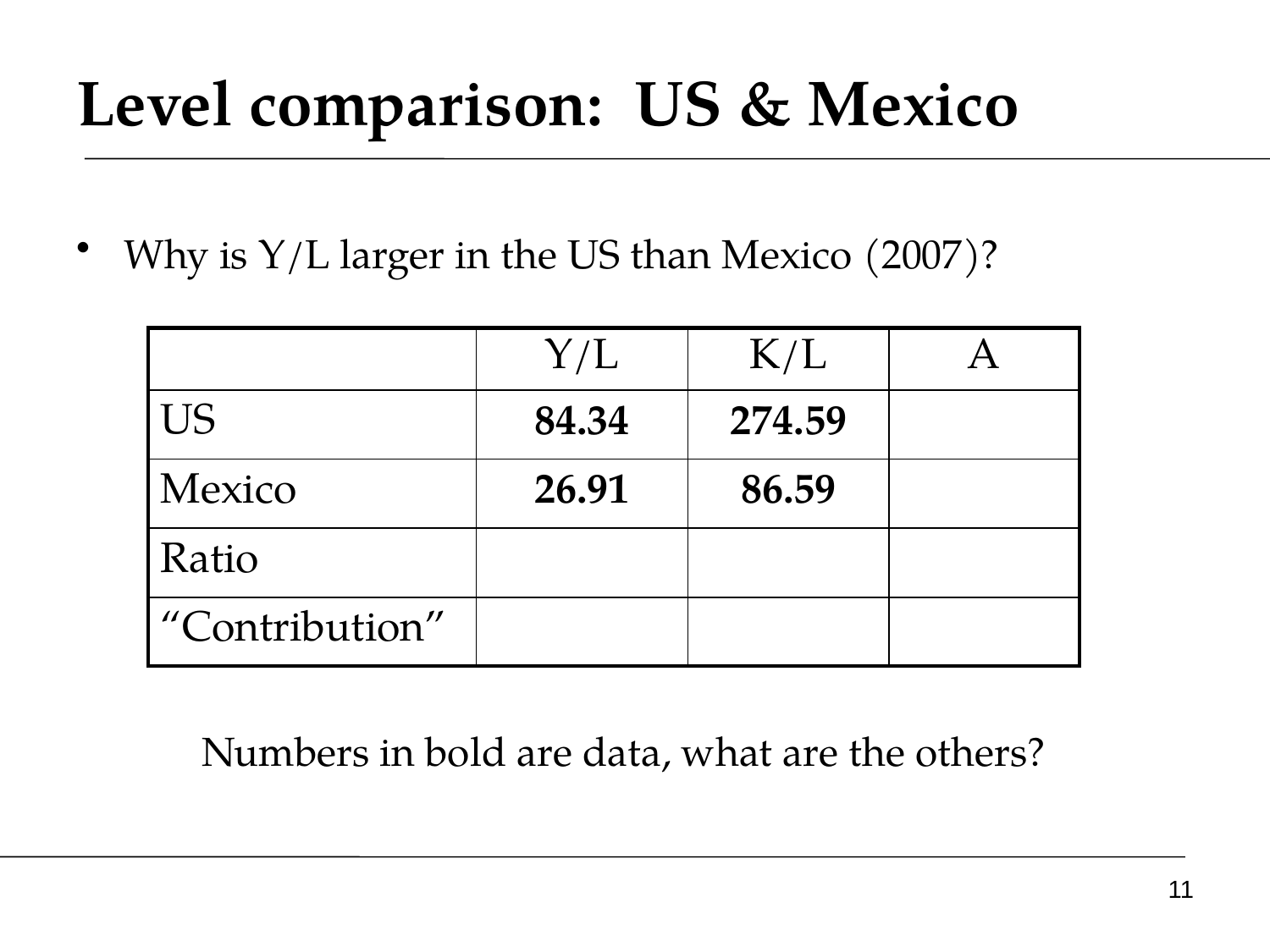

# Level comparison:  US & Mexico
Why is Y/L larger in the US than Mexico (2007)?
|  | Y/L | K/L | A |
| --- | --- | --- | --- |
| US | 84.34 | 274.59 |  |
| Mexico | 26.91 | 86.59 |  |
| Ratio |  |  |  |
| “Contribution” |  |  |  |
Numbers in bold are data, what are the others?
11